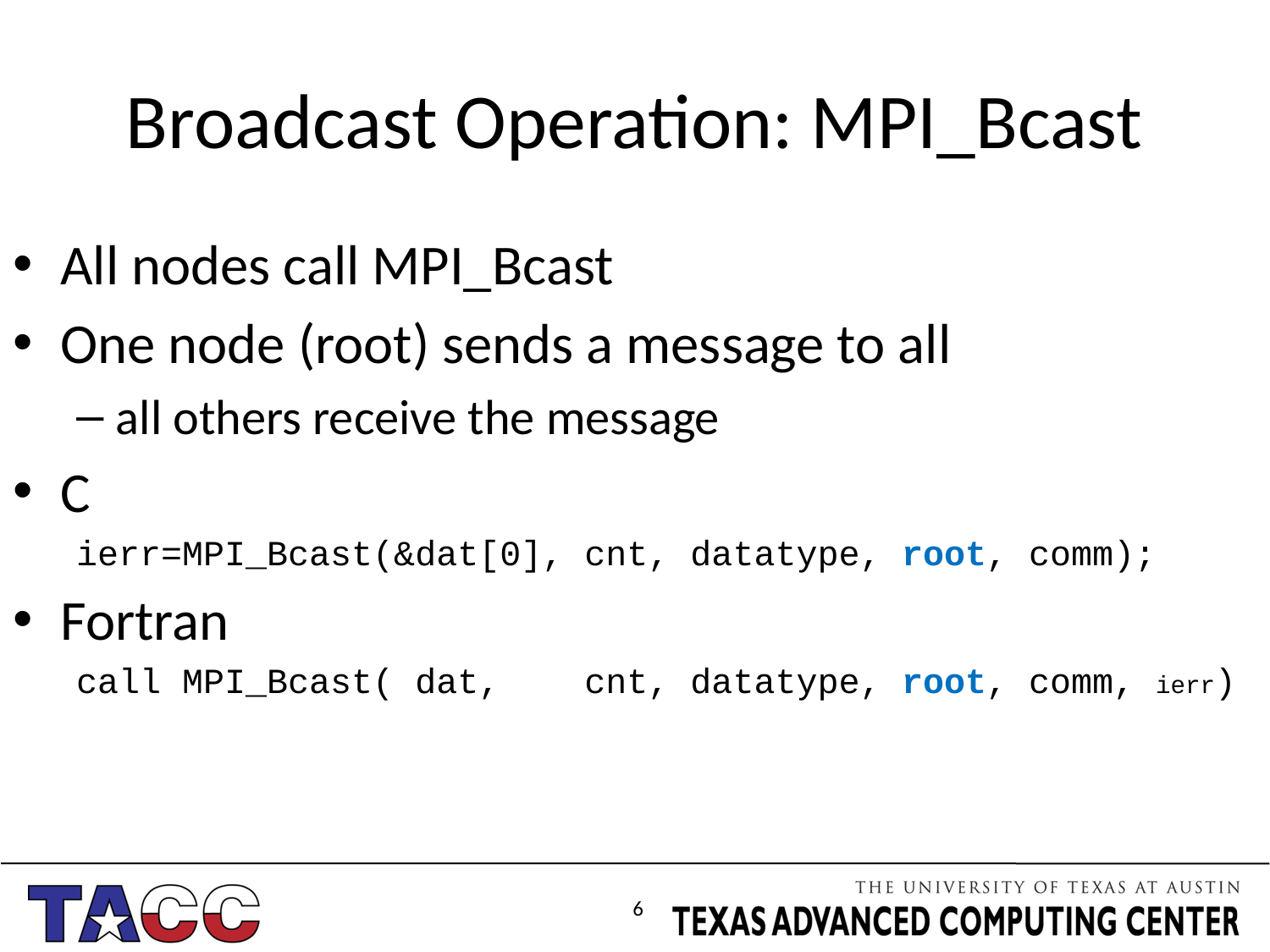

# Broadcast Operation: MPI_Bcast
All nodes call MPI_Bcast
One node (root) sends a message to all
all others receive the message
C
ierr=MPI_Bcast(&dat[0], cnt, datatype, root, comm);
Fortran
call MPI_Bcast( dat,    cnt, datatype, root, comm, ierr)

6